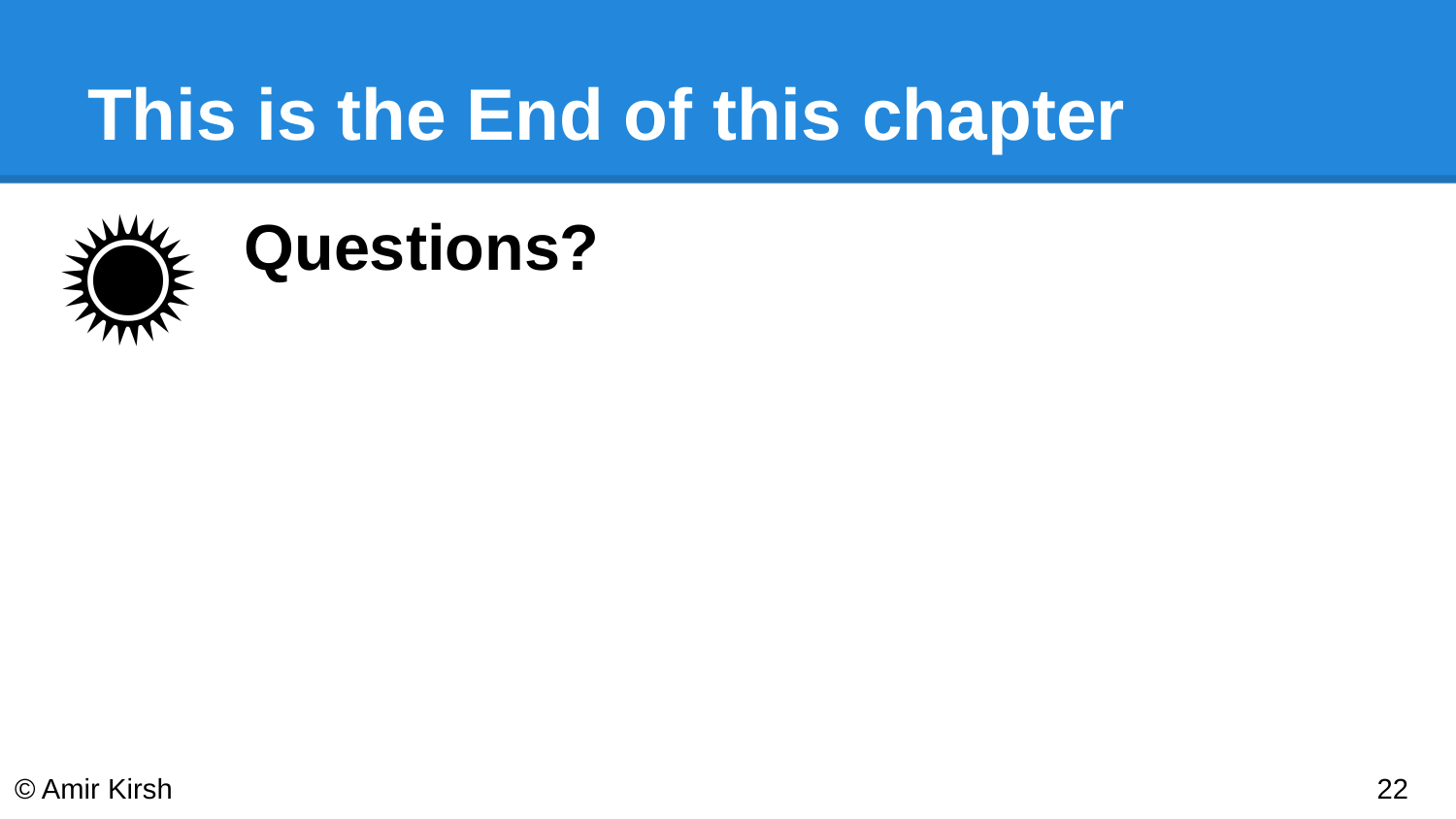

# This is the End of this chapter
☀
Questions?

© Amir Kirsh
22